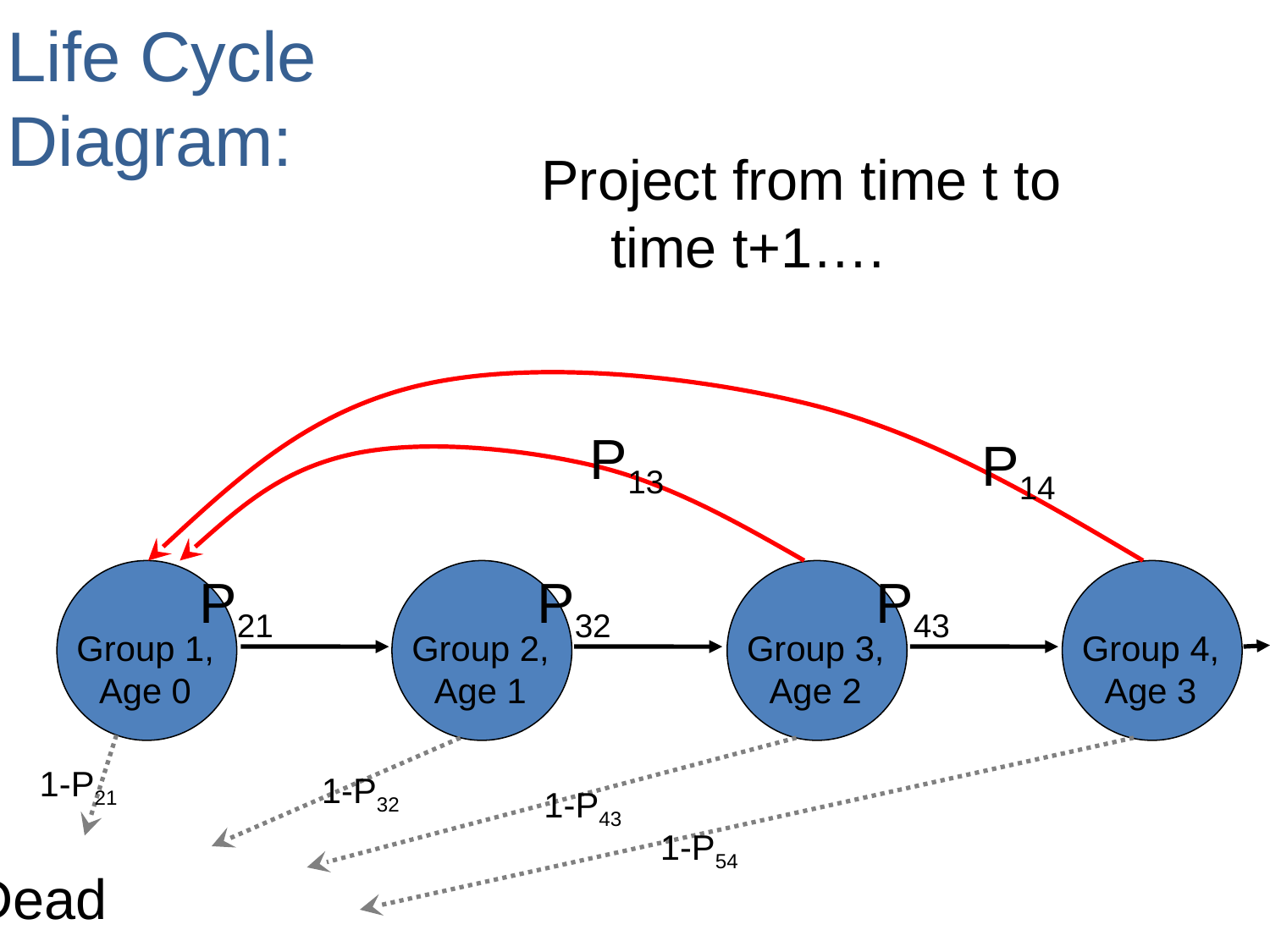

Life Cycle
Diagram:
Project from time t to time t+1….

P13
P14

Group 1, Age 0
P21

Group 2, Age 1
P32

Group 3, Age 2
P43

Group 4, Age 3

1-P21
1-P32
1-P43
1-P54
Dead